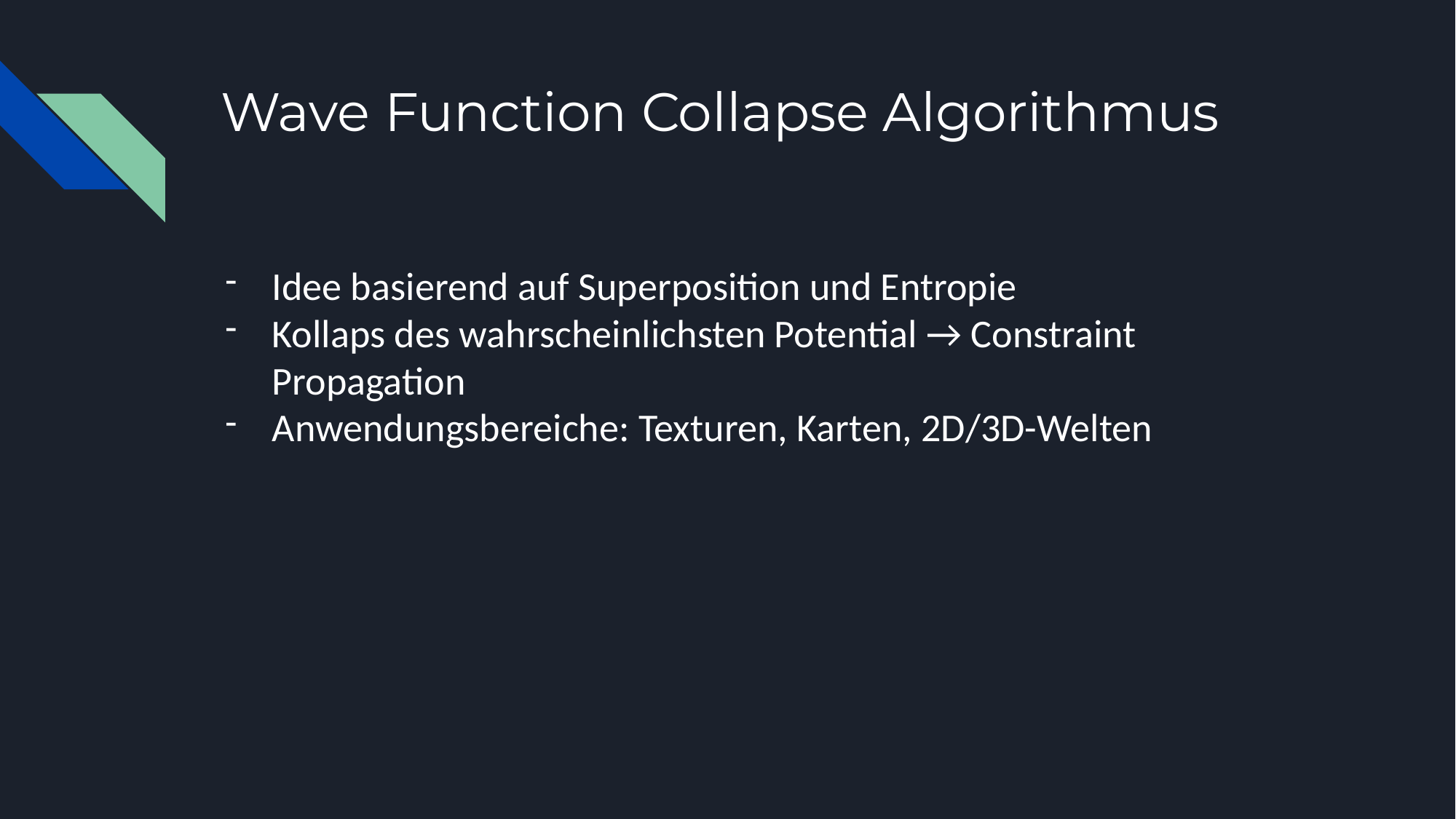

# Wave Function Collapse Algorithmus
Idee basierend auf Superposition und Entropie
Kollaps des wahrscheinlichsten Potential → Constraint Propagation
Anwendungsbereiche: Texturen, Karten, 2D/3D-Welten